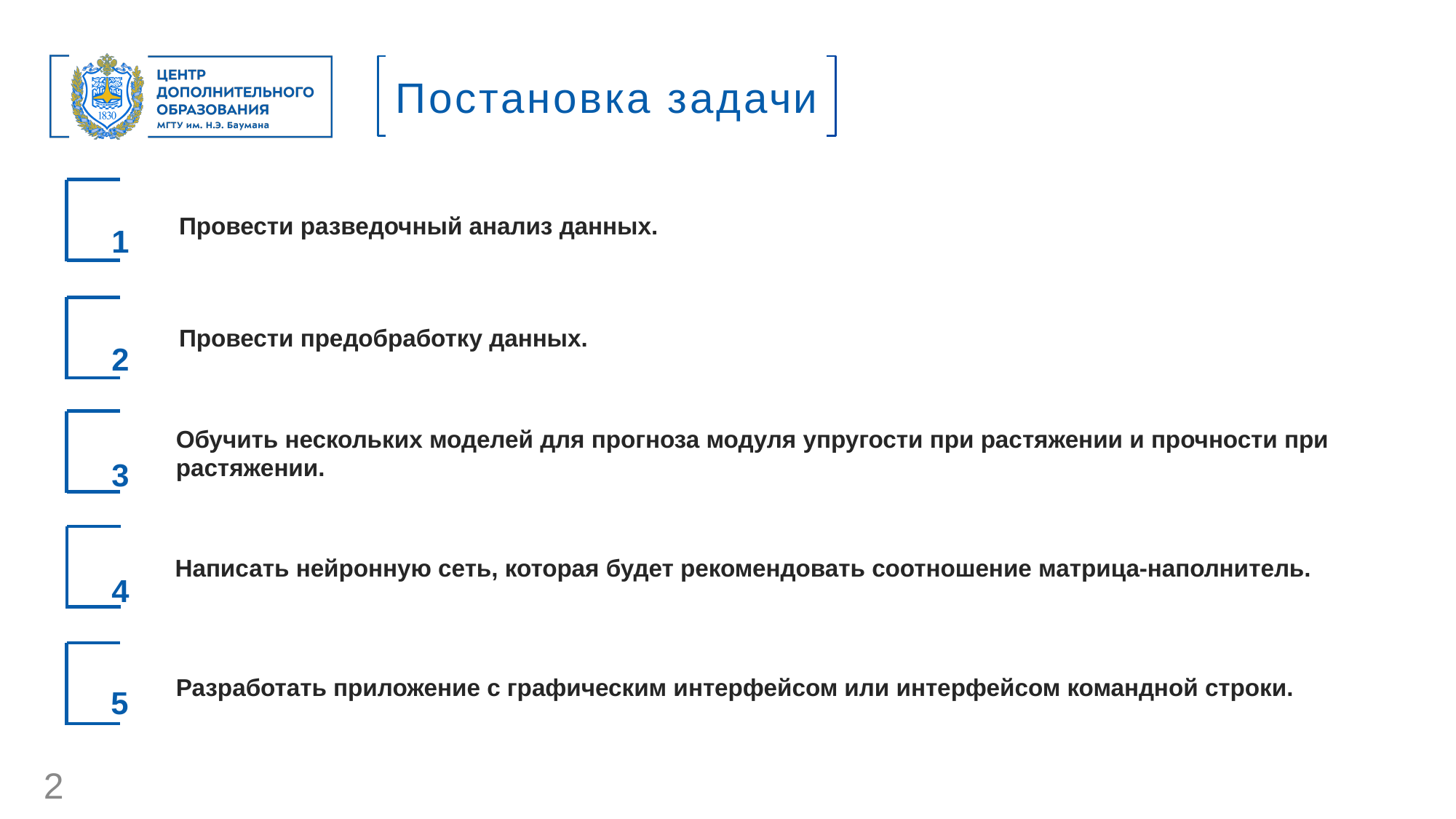

Постановка задачи

Провести разведочный анализ данных.
1
Провести предобработку данных.
2
Обучить нескольких моделей для прогноза модуля упругости при растяжении и прочности при растяжении.
3
Написать нейронную сеть, которая будет рекомендовать соотношение матрица-наполнитель.
4
Разработать приложение с графическим интерфейсом или интерфейсом командной строки.
5
2